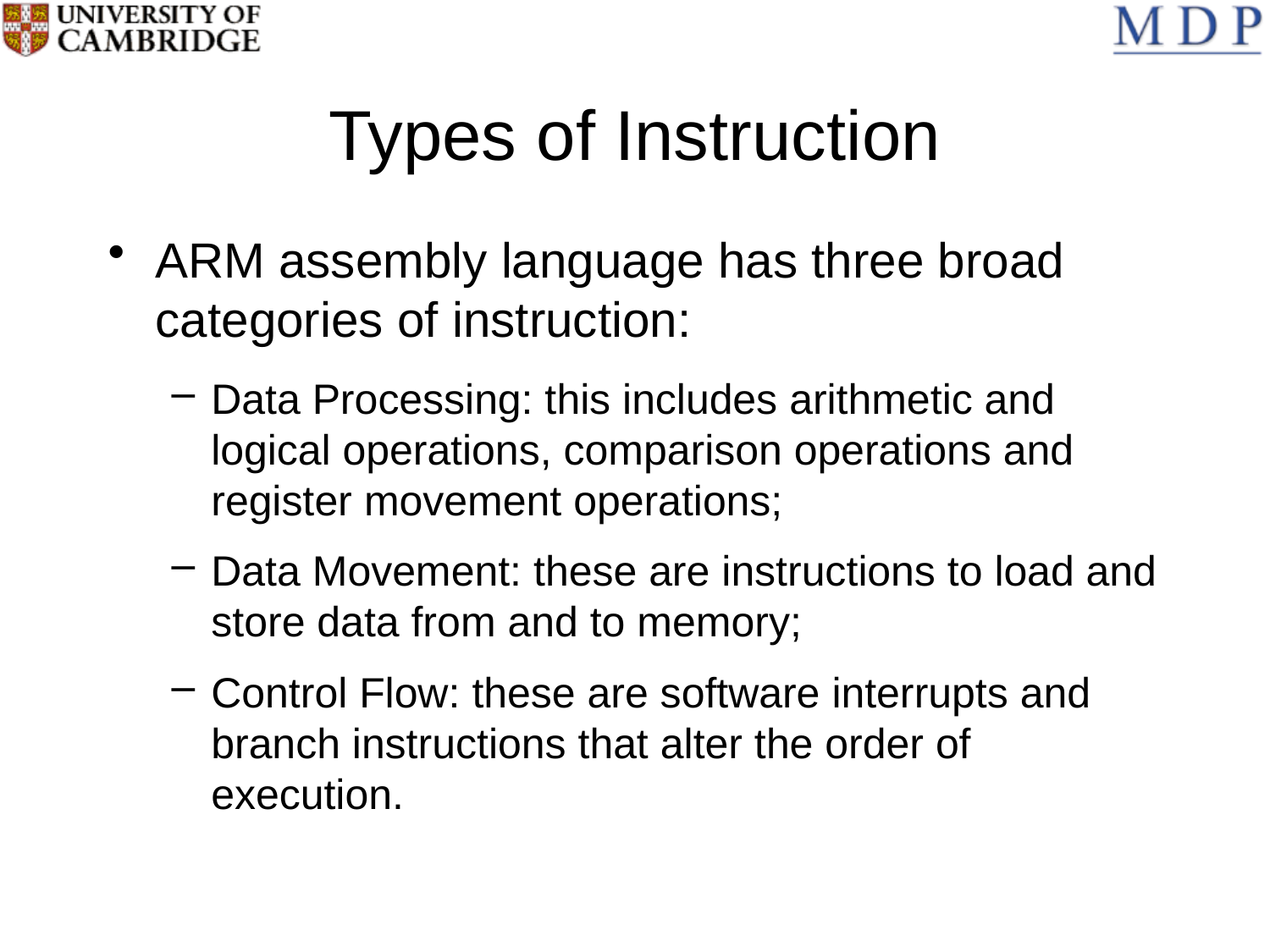

# Types of Instruction
ARM assembly language has three broad categories of instruction:
Data Processing: this includes arithmetic and logical operations, comparison operations and register movement operations;
Data Movement: these are instructions to load and store data from and to memory;
Control Flow: these are software interrupts and branch instructions that alter the order of execution.